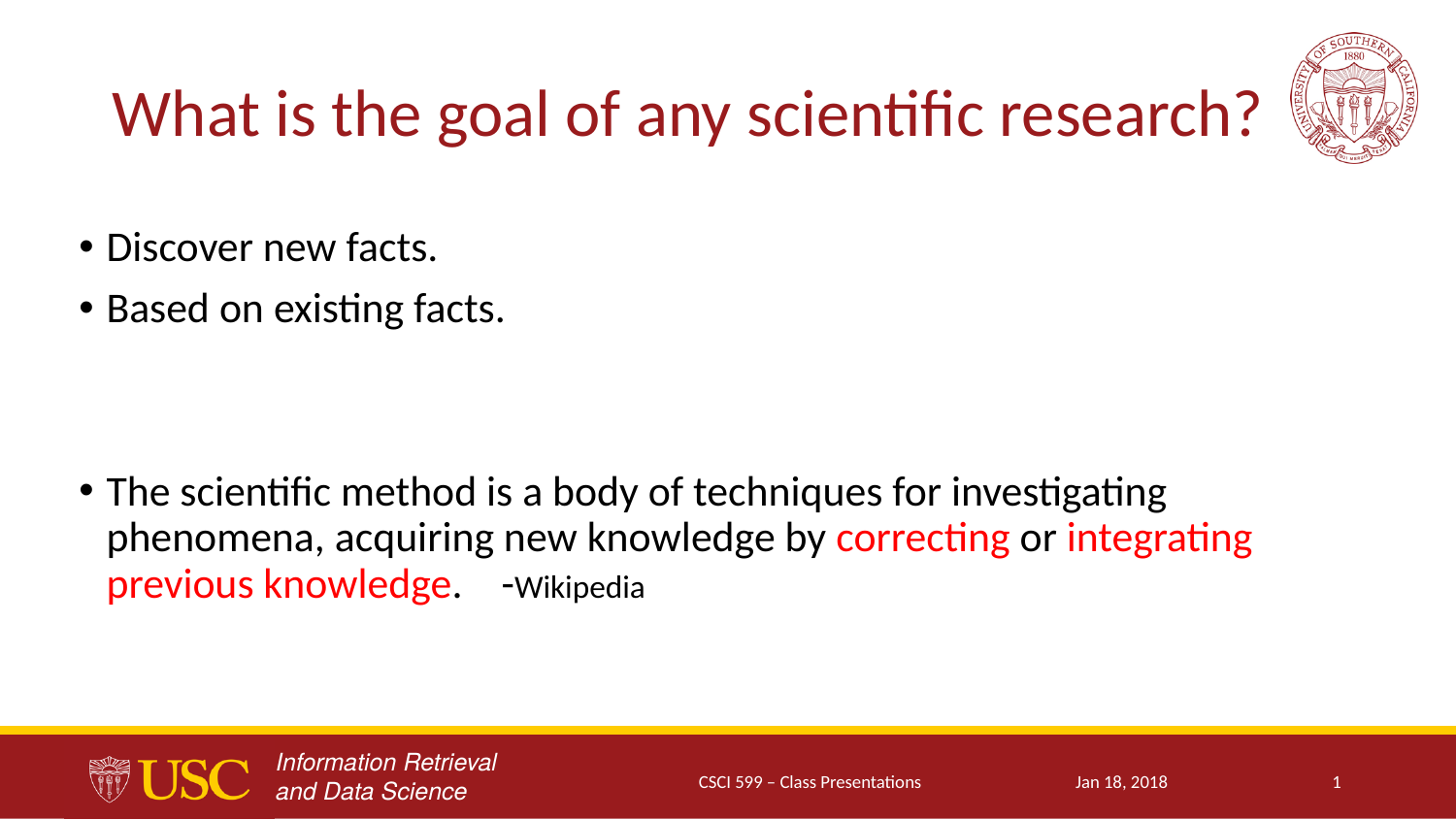

# What is the goal of any scientific research?
Discover new facts.
Based on existing facts.

The scientific method is a body of techniques for investigating phenomena, acquiring new knowledge by correcting or integrating previous knowledge.    -Wikipedia
CSCI 599 – Class Presentations
Jan 18, 2018
1